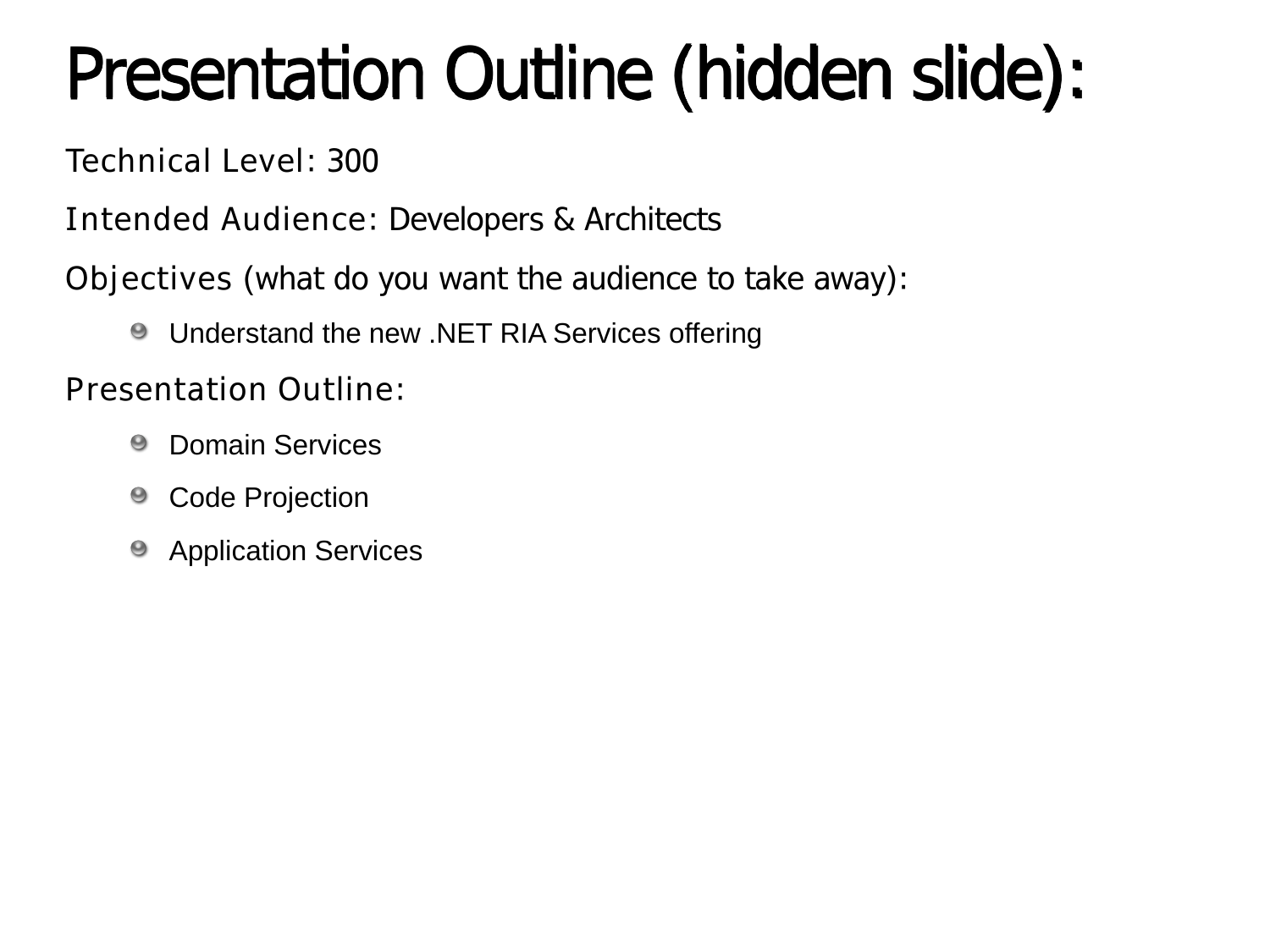

# Presentation Outline (hidden slide):
Technical Level: 300
Intended Audience: Developers & Architects
Objectives (what do you want the audience to take away):
Understand the new .NET RIA Services offering
Presentation Outline:
Domain Services
Code Projection
Application Services